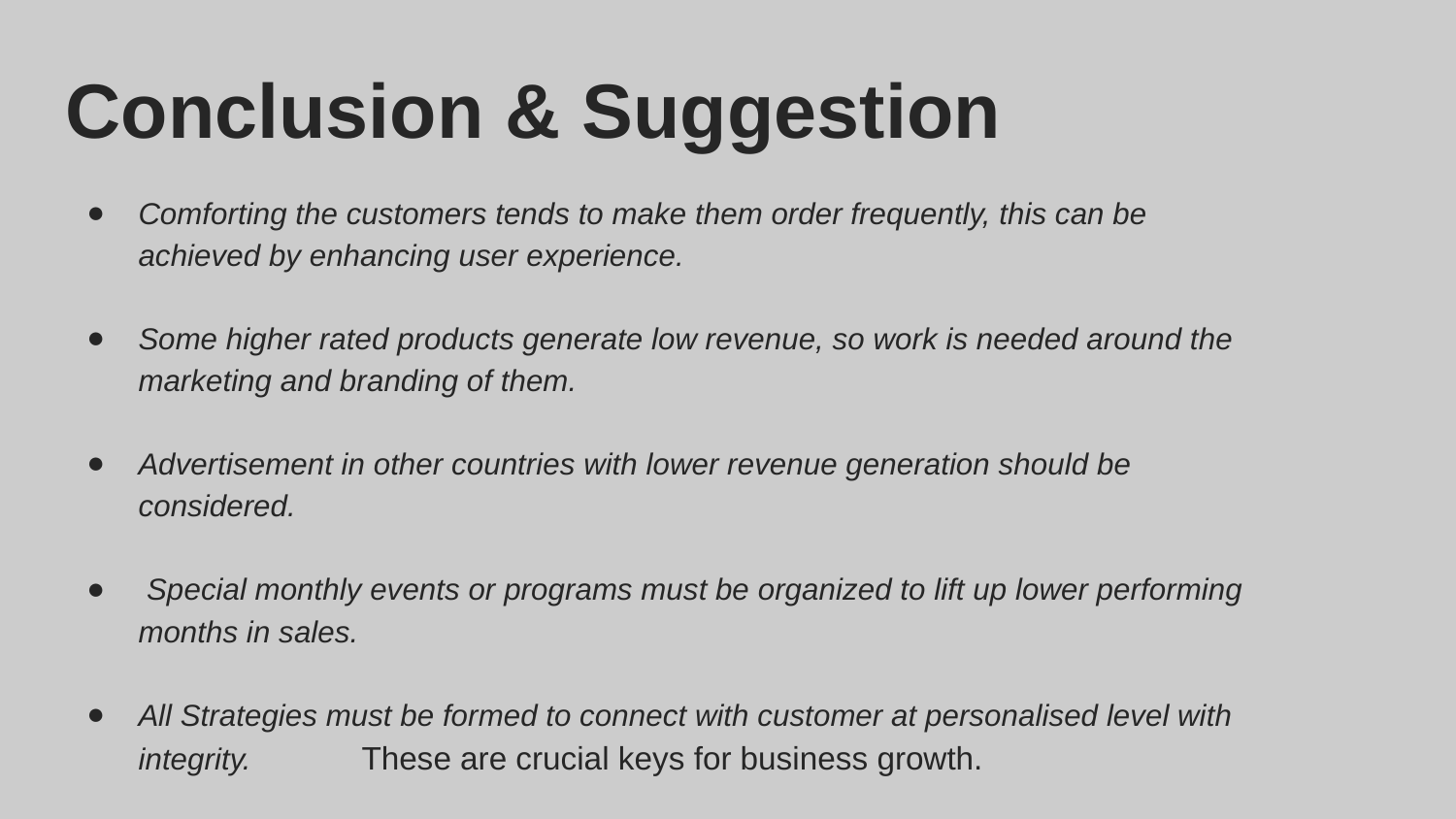

Conclusion & Suggestion
Comforting the customers tends to make them order frequently, this can be achieved by enhancing user experience.

Some higher rated products generate low revenue, so work is needed around the marketing and branding of them.

Advertisement in other countries with lower revenue generation should be considered.

 Special monthly events or programs must be organized to lift up lower performing months in sales.

All Strategies must be formed to connect with customer at personalised level with integrity.             These are crucial keys for business growth.